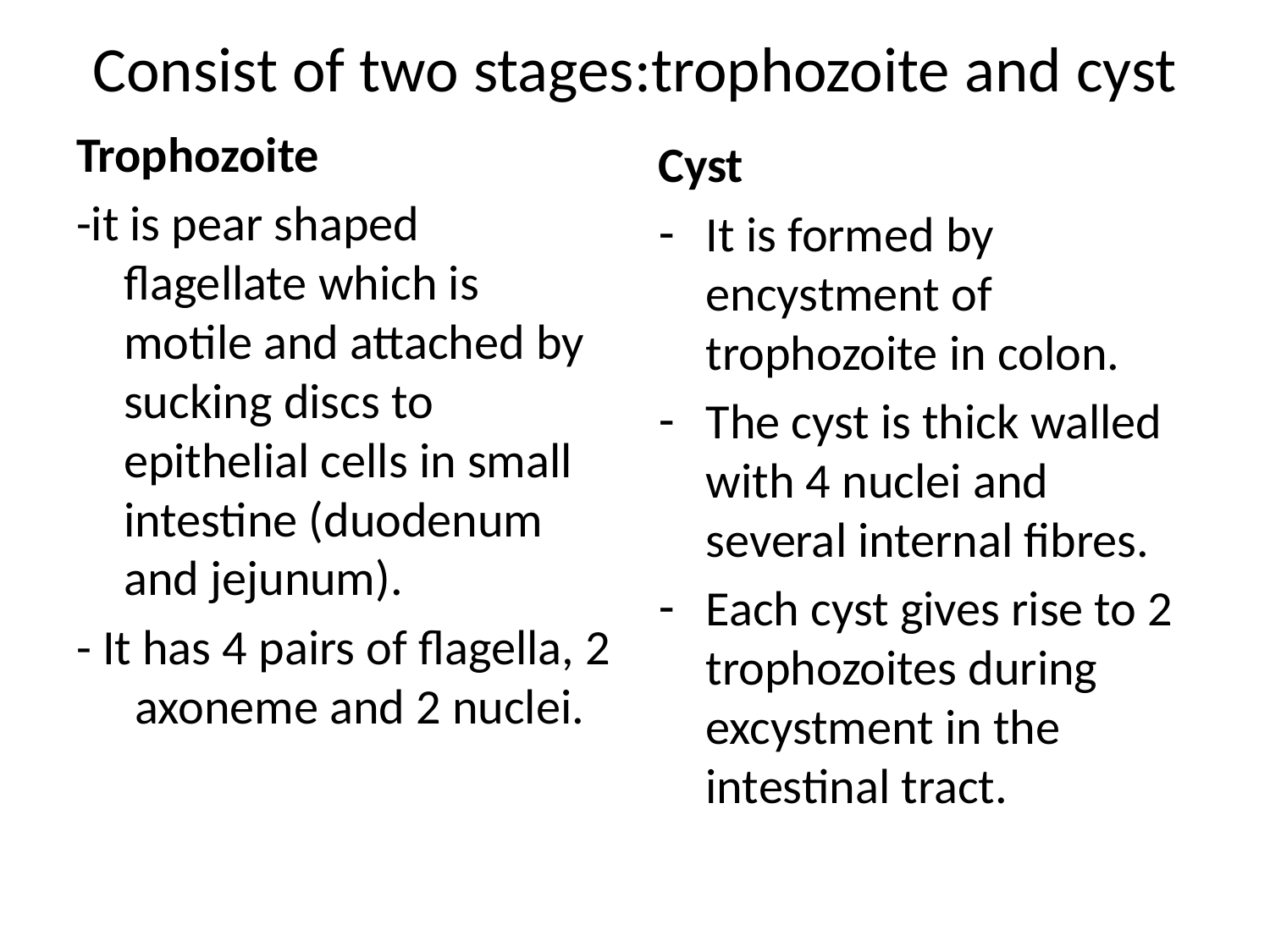

# Consist of two stages:trophozoite and cyst
Trophozoite
-it is pear shaped flagellate which is motile and attached by sucking discs to epithelial cells in small intestine (duodenum and jejunum).
- It has 4 pairs of flagella, 2  axoneme and 2 nuclei.
Cyst
It is formed by encystment of trophozoite in colon.
The cyst is thick walled with 4 nuclei and several internal fibres.
Each cyst gives rise to 2 trophozoites during excystment in the intestinal tract.